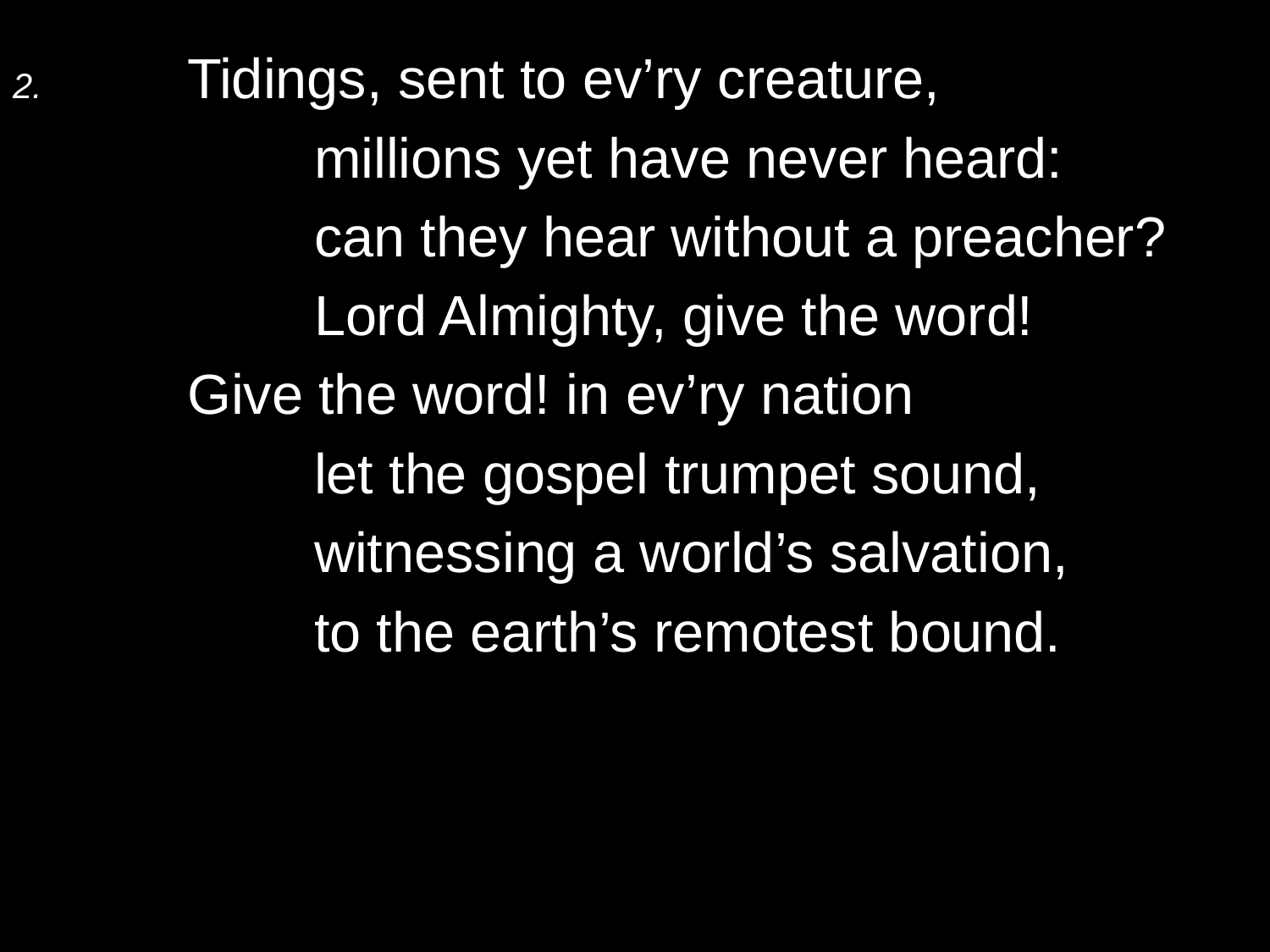

2.	Tidings, sent to ev’ry creature,
		millions yet have never heard:
		can they hear without a preacher?
		Lord Almighty, give the word!
	Give the word! in ev’ry nation
		let the gospel trumpet sound,
		witnessing a world’s salvation,
		to the earth’s remotest bound.